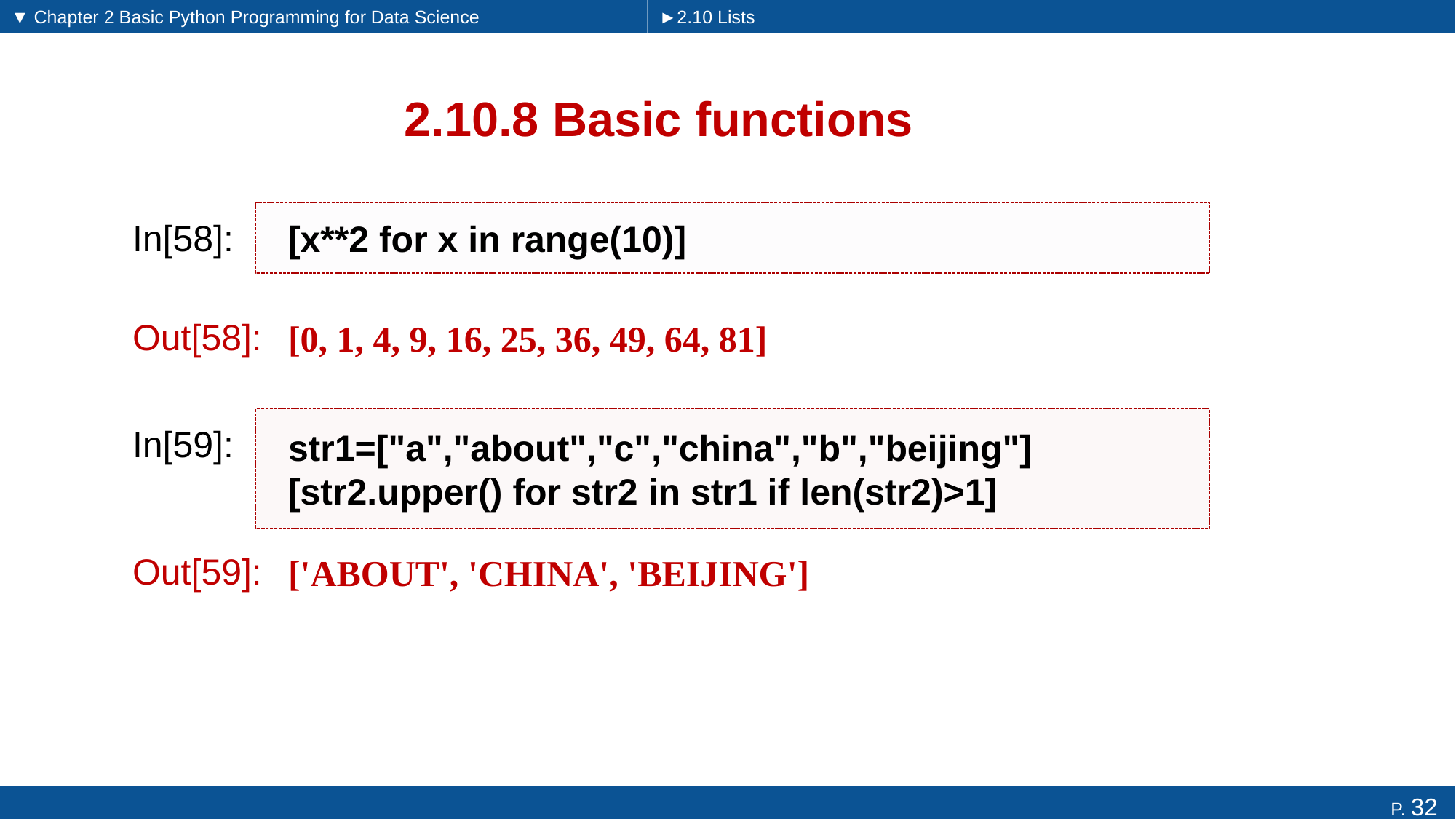

▼ Chapter 2 Basic Python Programming for Data Science
►2.10 Lists
# 2.10.8 Basic functions
[x**2 for x in range(10)]
In[58]:
[0, 1, 4, 9, 16, 25, 36, 49, 64, 81]
Out[58]:
str1=["a","about","c","china","b","beijing"]
[str2.upper() for str2 in str1 if len(str2)>1]
In[59]:
['ABOUT', 'CHINA', 'BEIJING']
Out[59]: